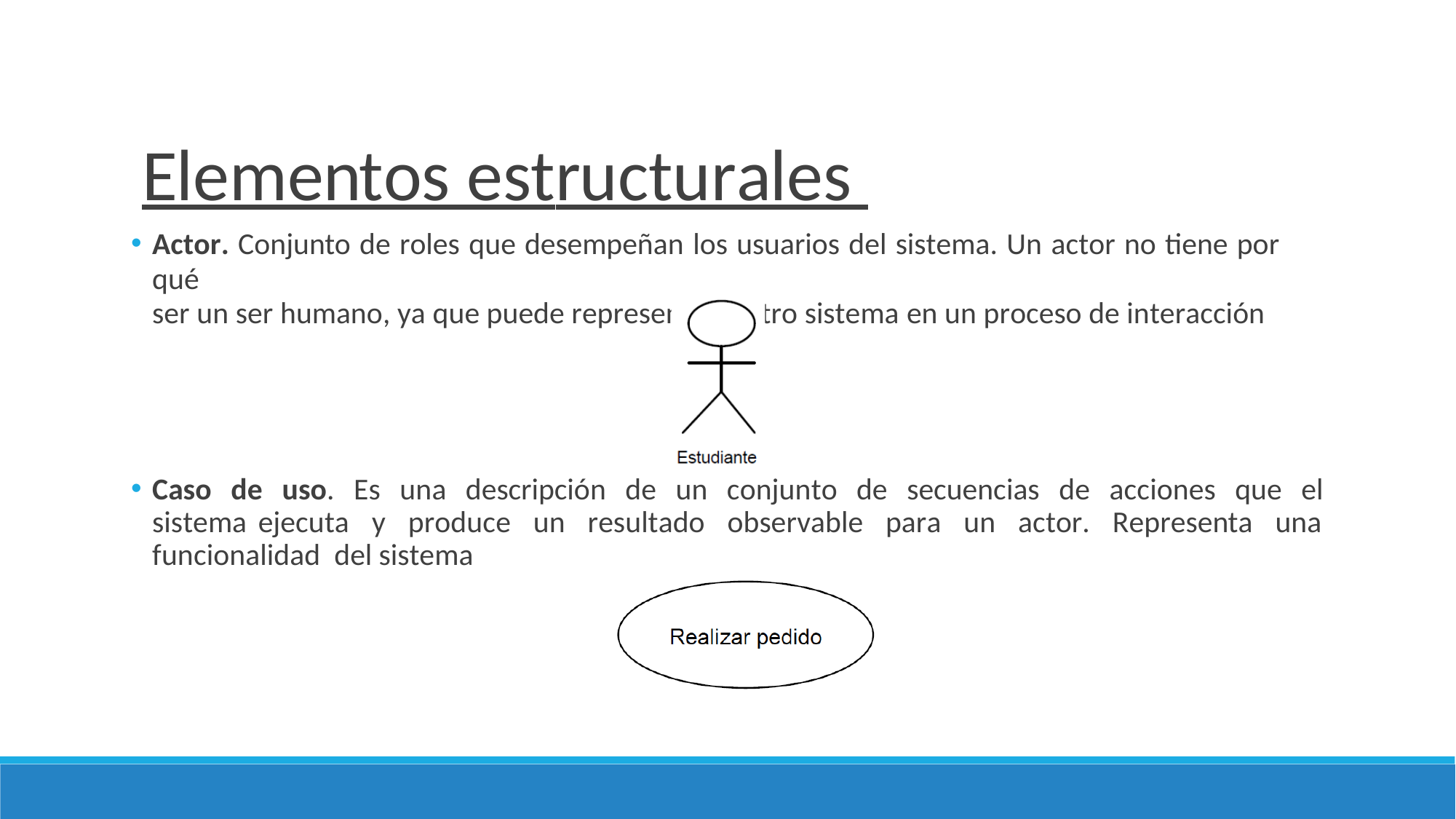

# Elementos estructurales
Actor. Conjunto de roles que desempeñan los usuarios del sistema. Un actor no tiene por qué
ser un ser humano, ya que puede representar a otro sistema en un proceso de interacción

Caso  de  uso.  Es  una  descripción  de  un  conjunto  de  secuencias  de  acciones  que  el  sistema ejecuta  y  produce  un  resultado  observable  para  un  actor.  Representa  una  funcionalidad  del sistema